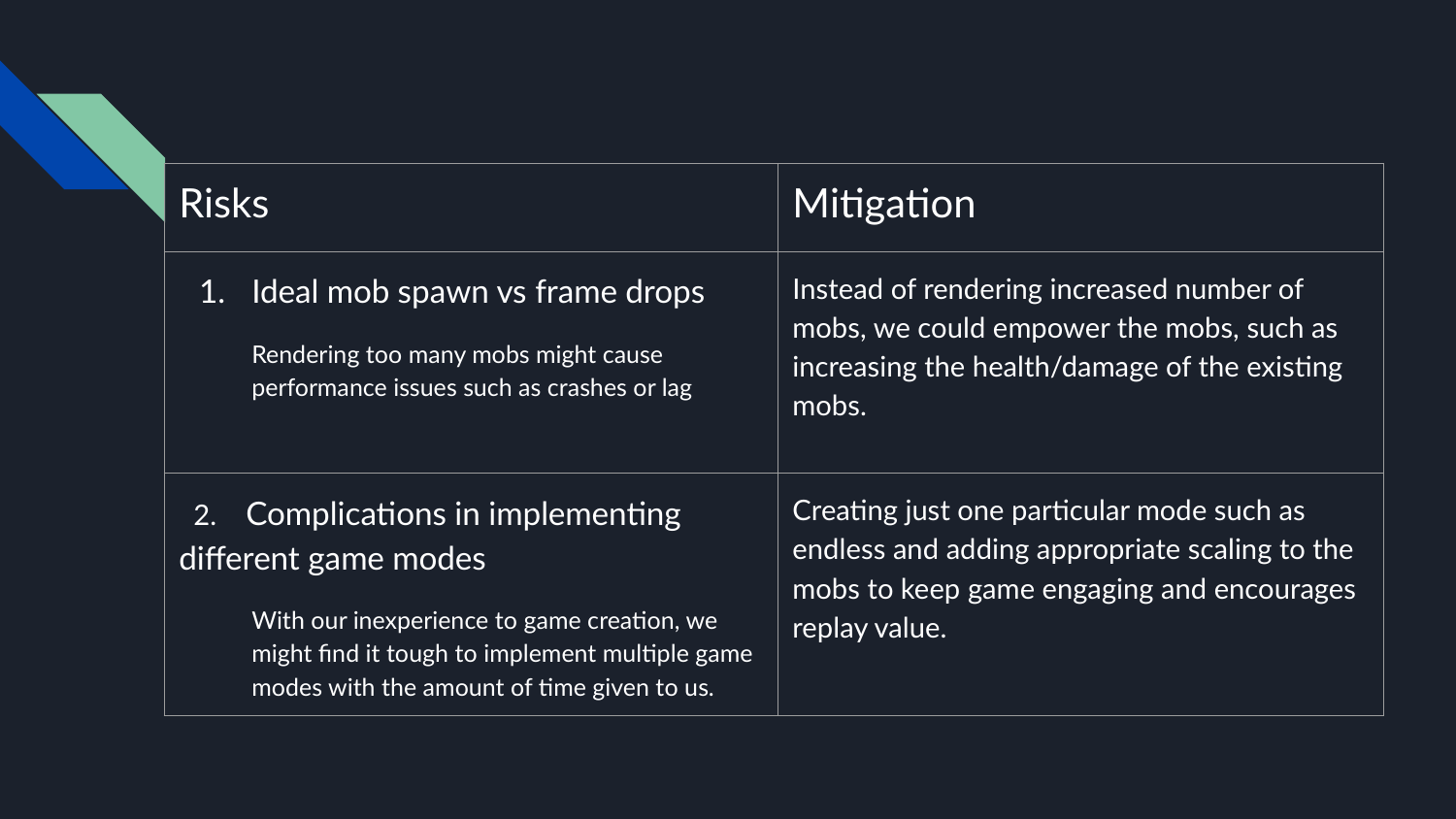

| Risks | Mitigation |
| --- | --- |
| Ideal mob spawn vs frame drops Rendering too many mobs might cause performance issues such as crashes or lag | Instead of rendering increased number of mobs, we could empower the mobs, such as increasing the health/damage of the existing mobs. |
| 2. Complications in implementing different game modes With our inexperience to game creation, we might find it tough to implement multiple game modes with the amount of time given to us. | Creating just one particular mode such as endless and adding appropriate scaling to the mobs to keep game engaging and encourages replay value. |